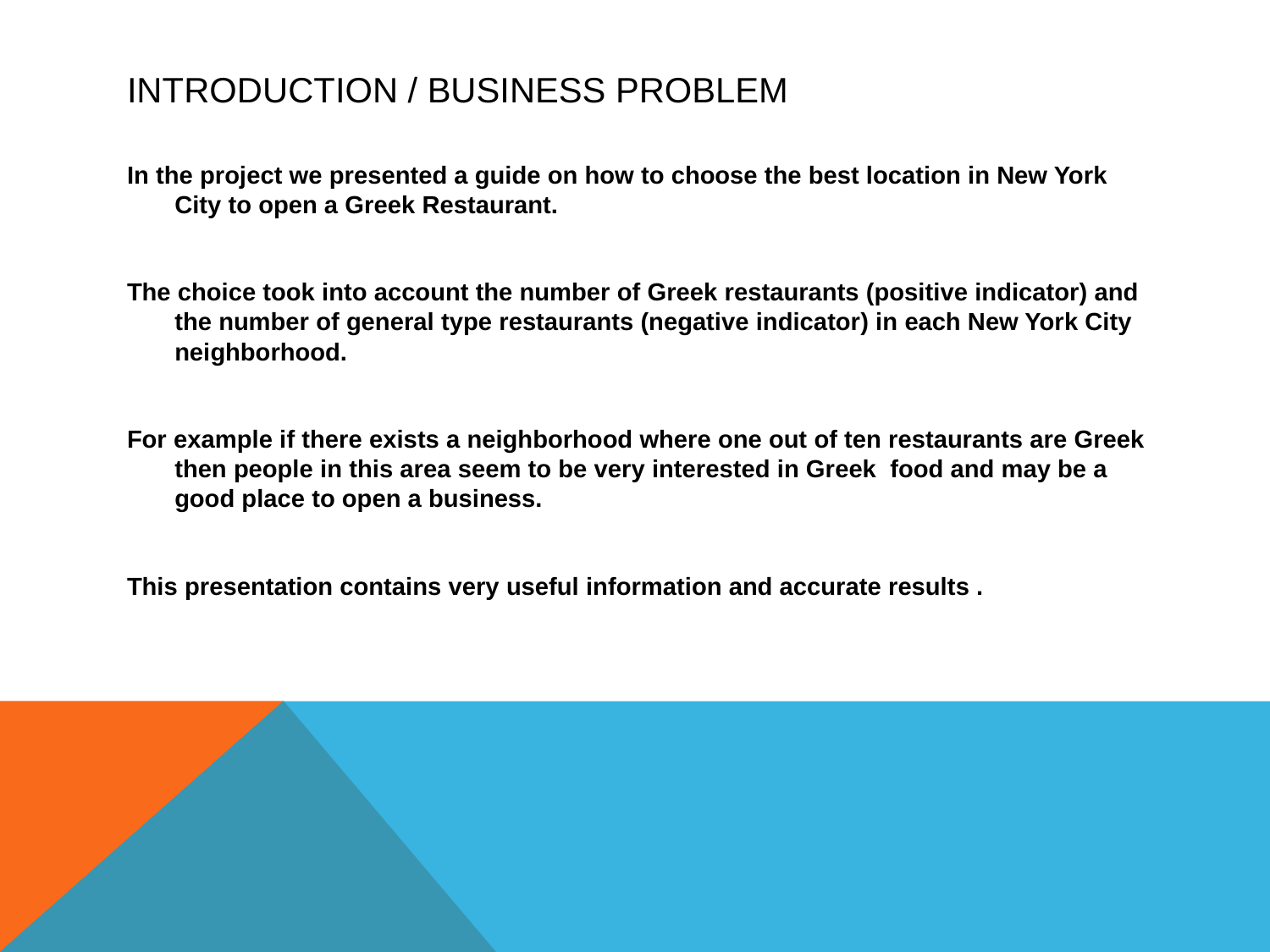

# Introduction / business problem
In the project we presented a guide on how to choose the best location in New York City to open a Greek Restaurant.

The choice took into account the number of Greek restaurants (positive indicator) and the number of general type restaurants (negative indicator) in each New York City neighborhood.

For example if there exists a neighborhood where one out of ten restaurants are Greek then people in this area seem to be very interested in Greek  food and may be a good place to open a business.

This presentation contains very useful information and accurate results .